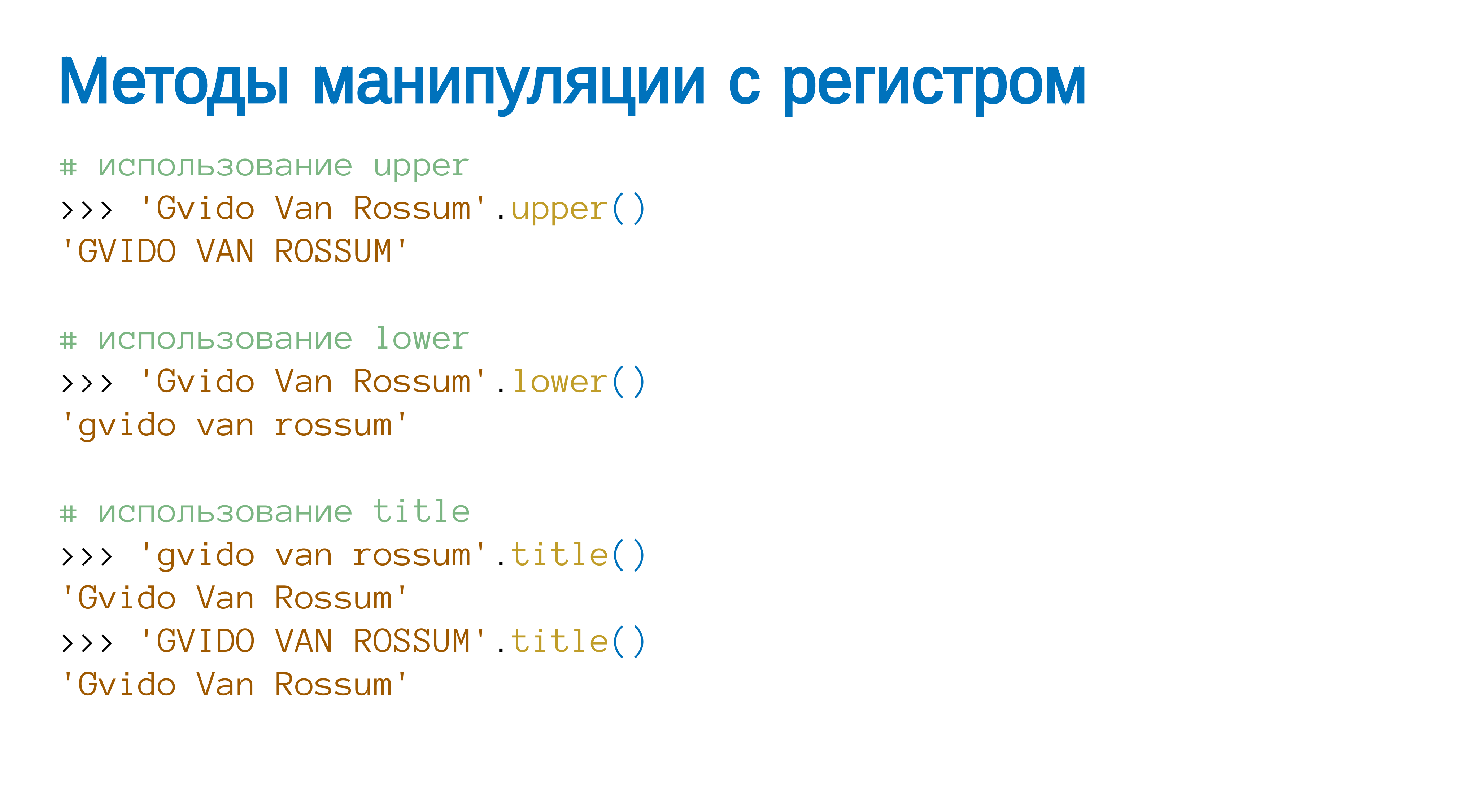

# Методы манипуляции с регистром
# использование upper
>>> 'Gvido Van Rossum'.upper()
'GVIDO VAN ROSSUM'

# использование lower
>>> 'Gvido Van Rossum'.lower()
'gvido van rossum'

# использование title
>>> 'gvido van rossum'.title()
'Gvido Van Rossum'
>>> 'GVIDO VAN ROSSUM'.title()
'Gvido Van Rossum'
17